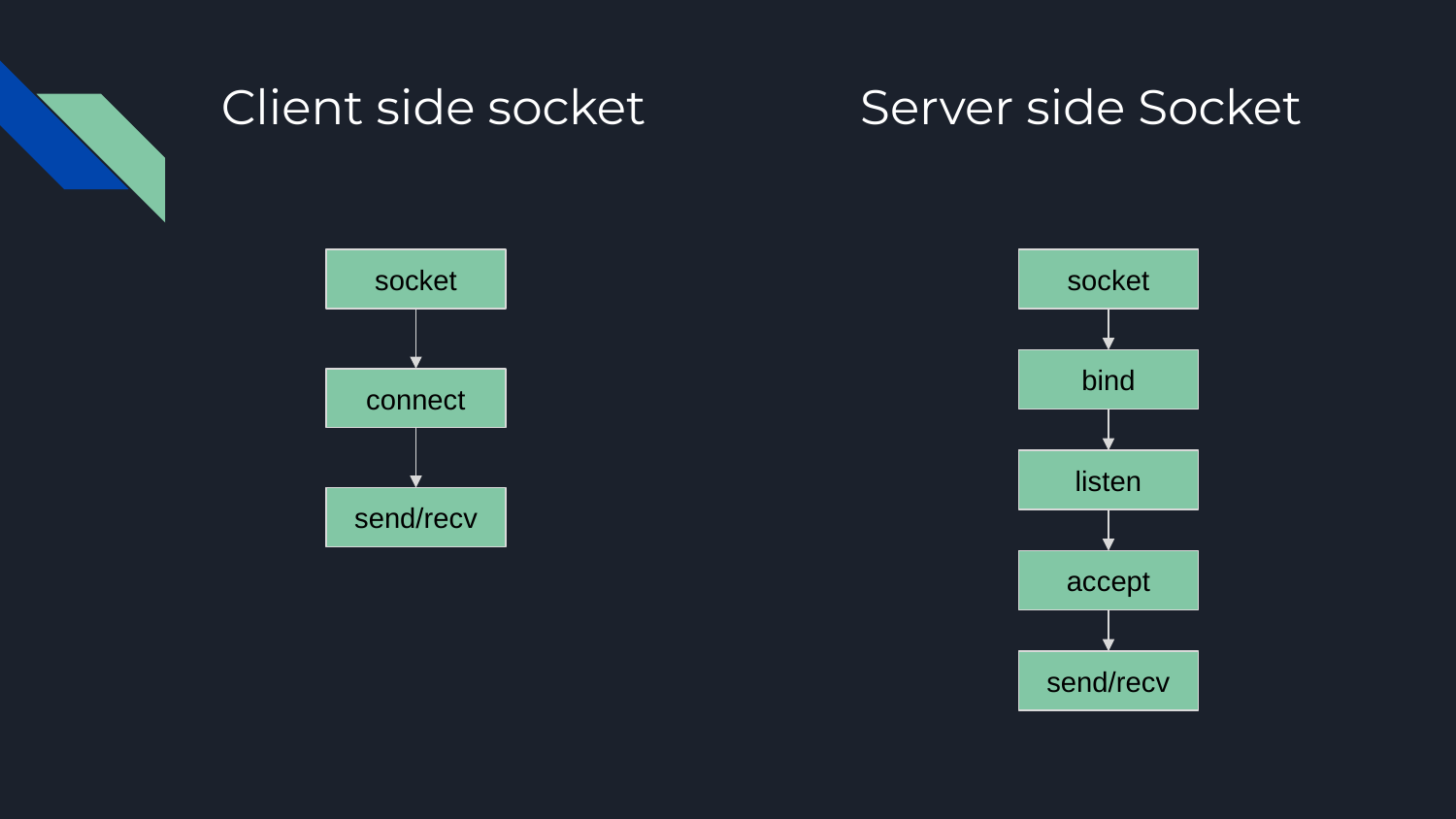

# Client side socket                 Server side Socket

socket
socket
bind
connect
listen
send/recv
accept
send/recv